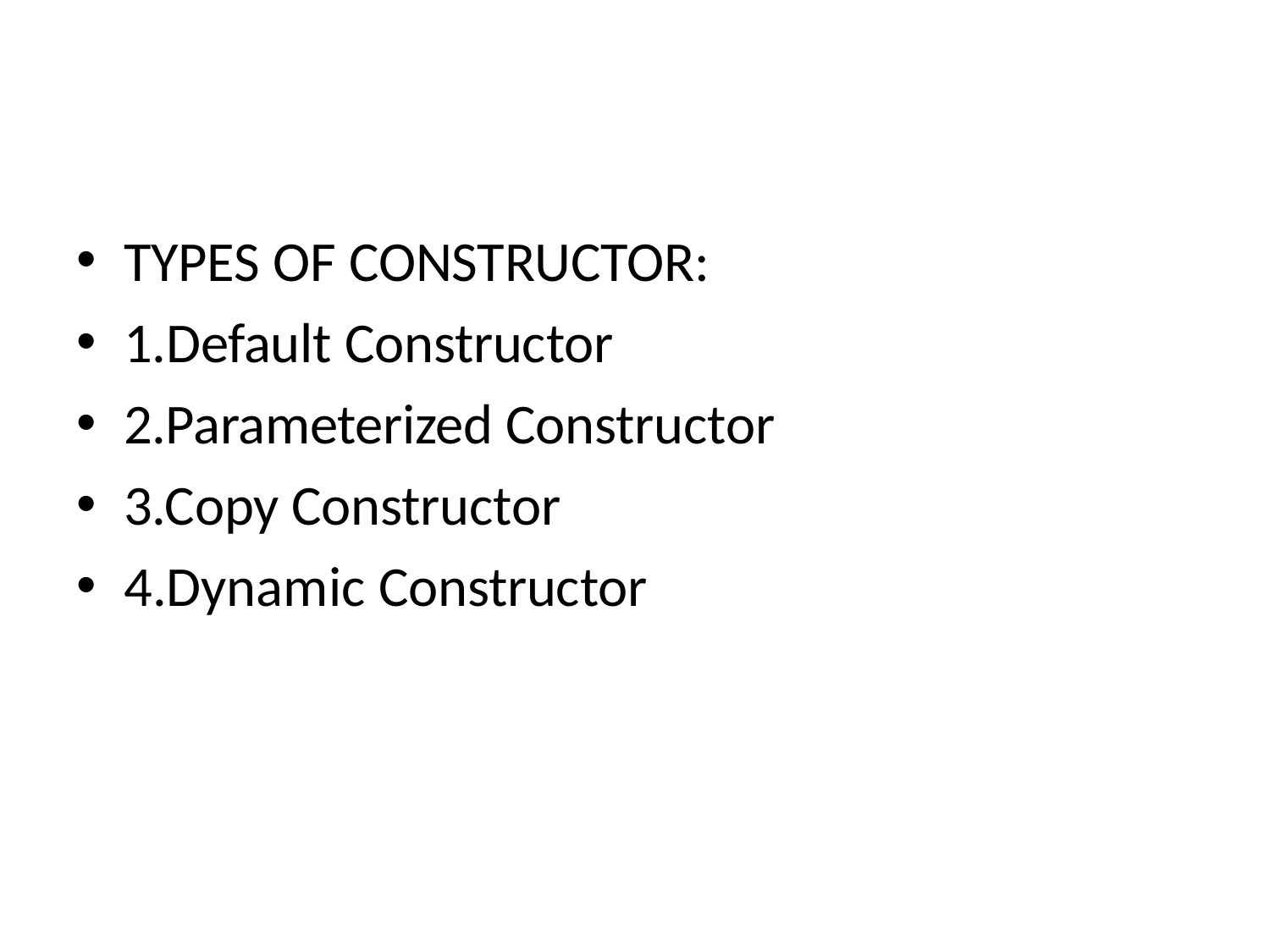

TYPES OF CONSTRUCTOR:
1.Default Constructor
2.Parameterized Constructor
3.Copy Constructor
4.Dynamic Constructor